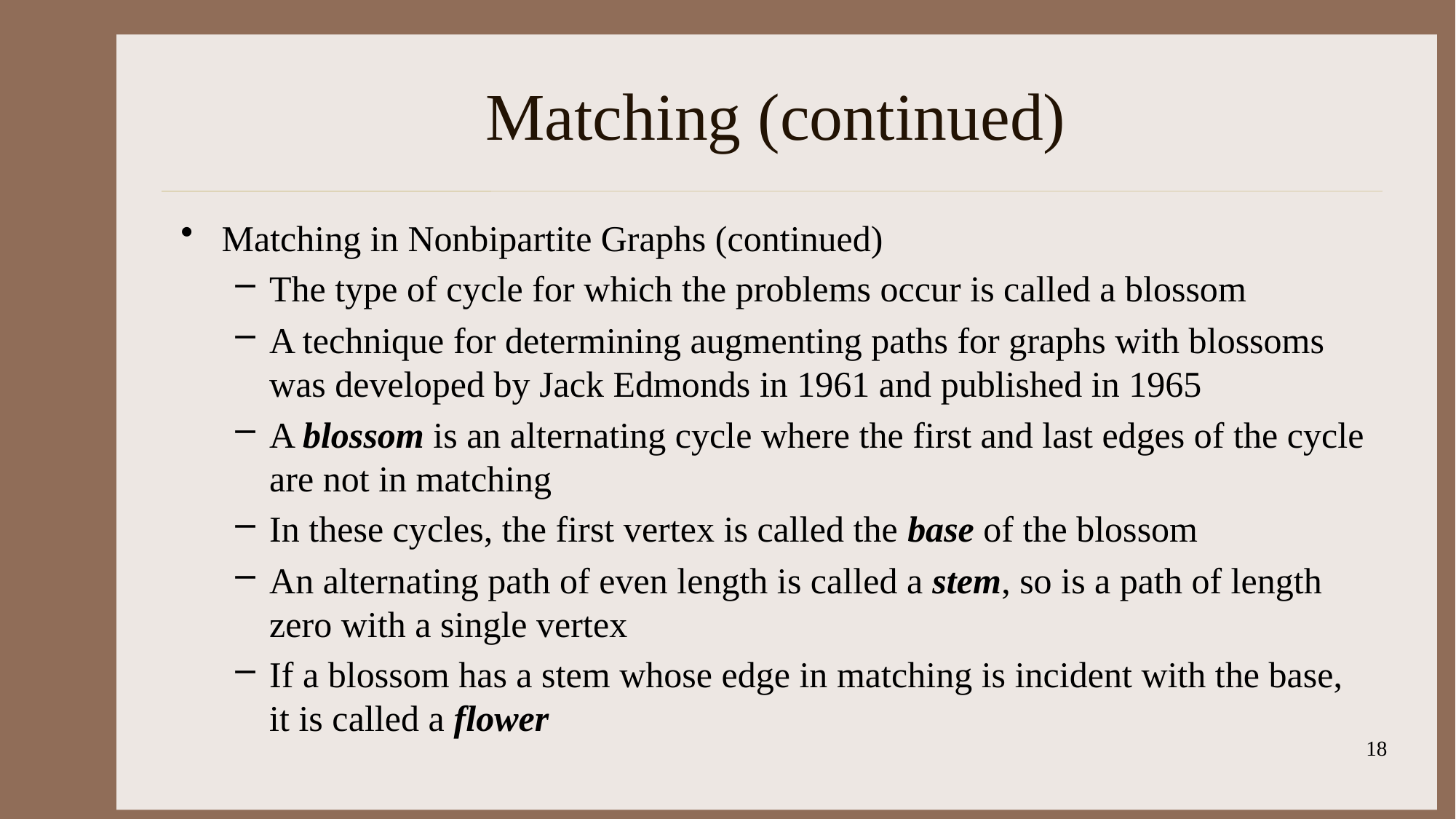

# Matching (continued)
Matching in Nonbipartite Graphs (continued)
The type of cycle for which the problems occur is called a blossom
A technique for determining augmenting paths for graphs with blossoms was developed by Jack Edmonds in 1961 and published in 1965
A blossom is an alternating cycle where the first and last edges of the cycle are not in matching
In these cycles, the first vertex is called the base of the blossom
An alternating path of even length is called a stem, so is a path of length zero with a single vertex
If a blossom has a stem whose edge in matching is incident with the base, it is called a flower

18